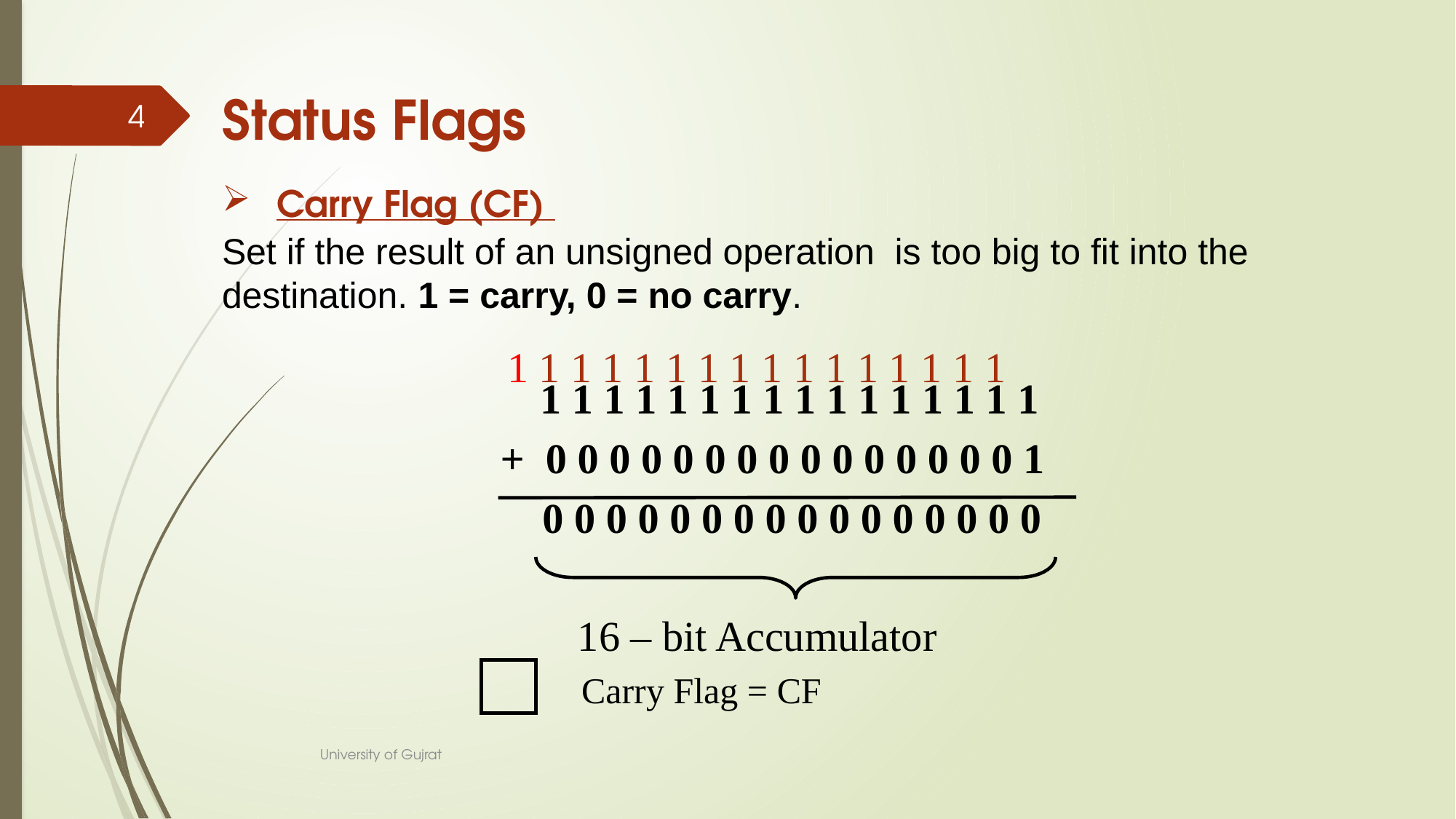

# Status Flags
4
Carry Flag (CF)

Set if the result of an unsigned operation  is too big to fit into the destination. 1 = carry, 0 = no carry.

	1 1 1 1 1 1 1 1 1 1 1 1 1 1 1 1
	 	+  0 0 0 0 0 0 0 0 0 0 0 0 0 0 0 1
		    0 0 0 0 0 0 0 0 0 0 0 0 0 0 0 0

1
1 1 1 1 1 1 1 1 1 1 1 1 1 1 1

16 – bit Accumulator

Carry Flag = CF
University of Gujrat